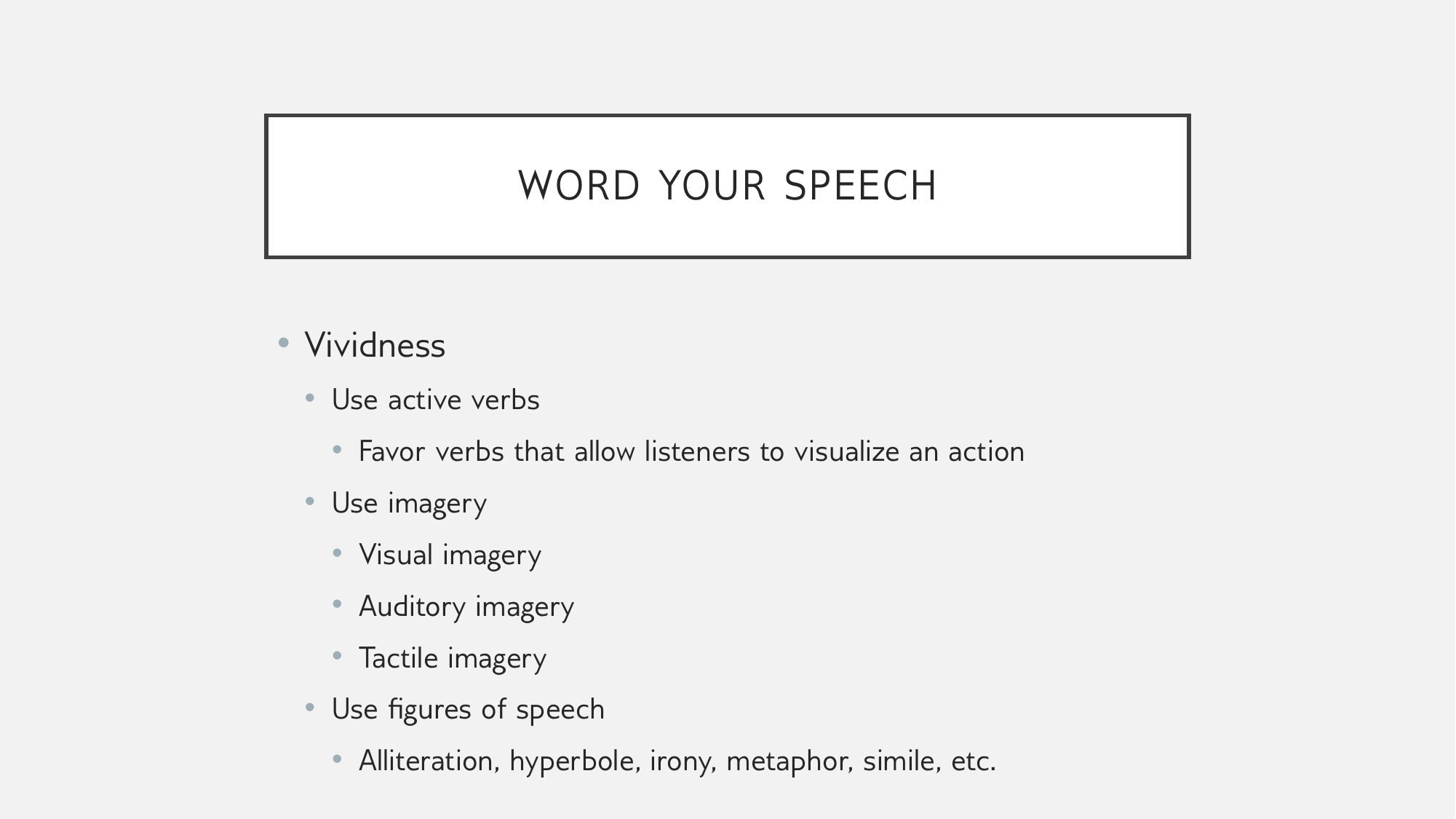

# Word your speech
Vividness
Use active verbs
Favor verbs that allow listeners to visualize an action
Use imagery
Visual imagery
Auditory imagery
Tactile imagery
Use figures of speech
Alliteration, hyperbole, irony, metaphor, simile, etc.